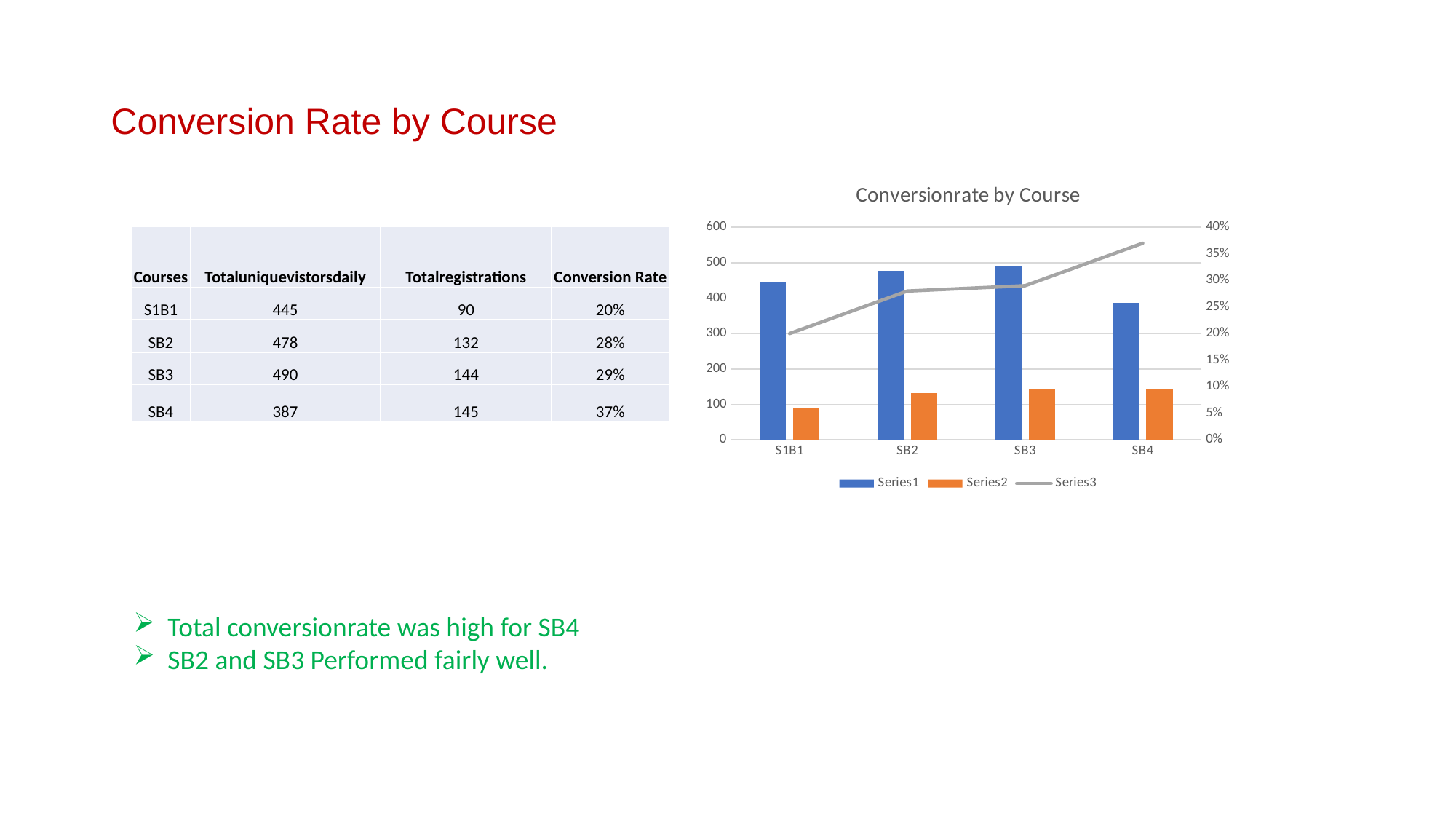

# Conversion Rate by Course

### Chart: Conversionrate by Course

| Category |  |  |  |
|---|---|---|---|
| S1B1 | 445.0 | 90.0 | 0.2 |
| SB2 | 478.0 | 132.0 | 0.28 |
| SB3 | 490.0 | 144.0 | 0.29 |
| SB4 | 387.0 | 145.0 | 0.37 |
| Courses | Totaluniquevistorsdaily | Totalregistrations | Conversion Rate |
| --- | --- | --- | --- |
| S1B1 | 445 | 90 | 20% |
| SB2 | 478 | 132 | 28% |
| SB3 | 490 | 144 | 29% |
| SB4 | 387 | 145 | 37% |
Total conversionrate was high for SB4
SB2 and SB3 Performed fairly well.